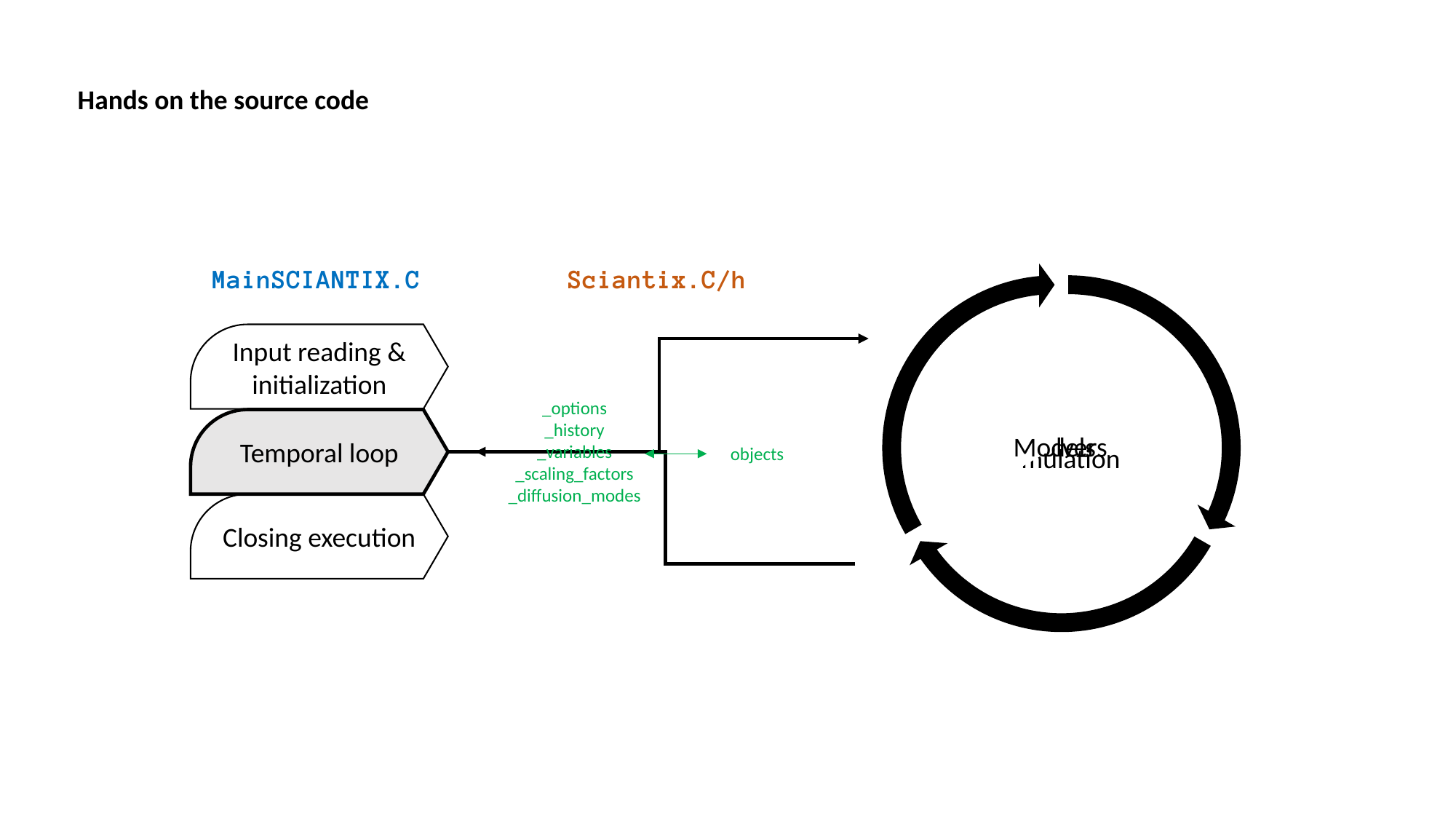

# Hands on the source code

MainSCIANTIX.C
Sciantix.C/h
Solvers
Simulation
Models
Input reading & initialization
_options
_history
_variables
_scaling_factors
_diffusion_modes
Temporal loop
objects
Closing execution